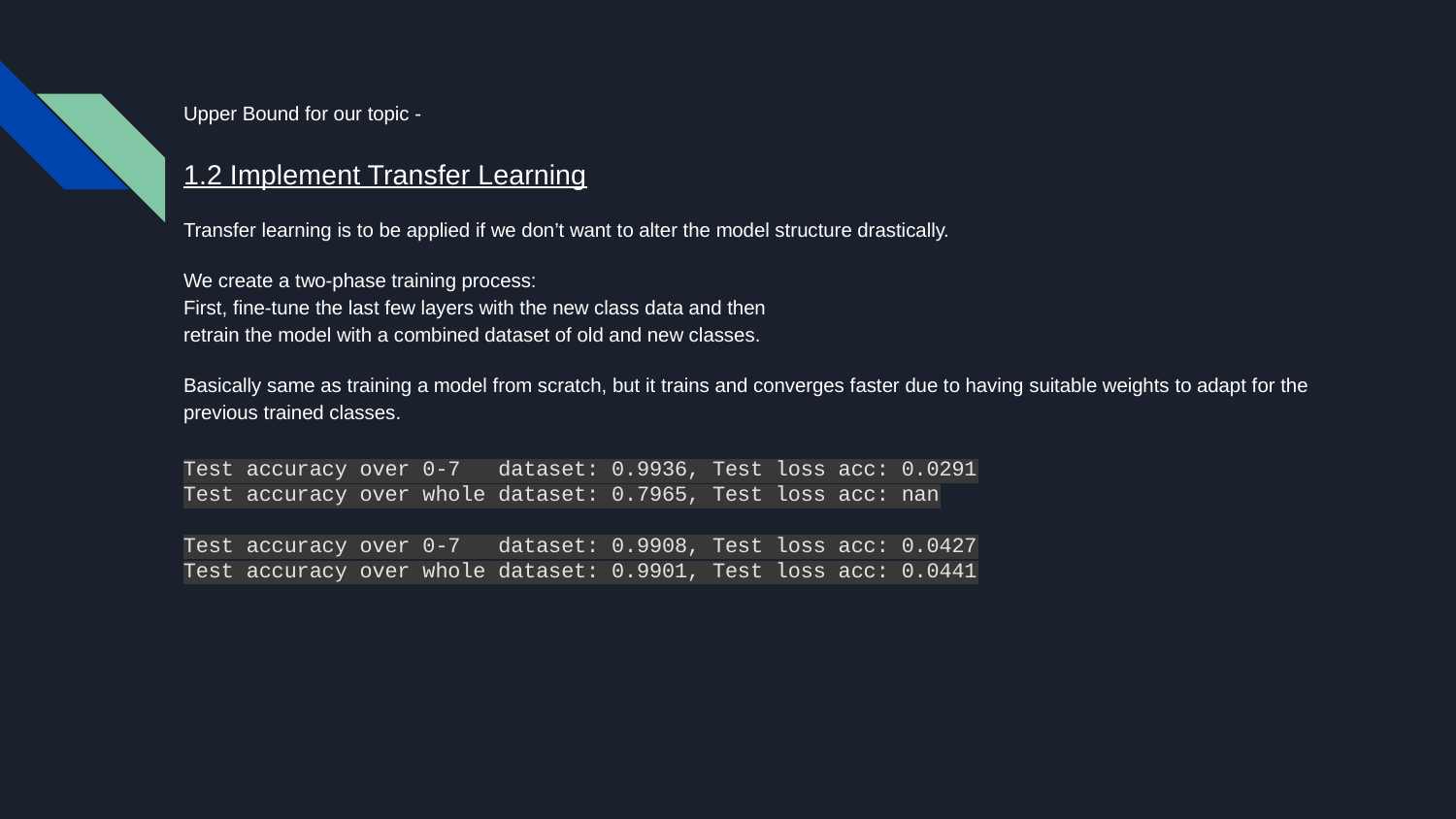

Upper Bound for our topic -
1.2 Implement Transfer Learning
Transfer learning is to be applied if we don’t want to alter the model structure drastically.
We create a two-phase training process:
First, fine-tune the last few layers with the new class data and then
retrain the model with a combined dataset of old and new classes.
Basically same as training a model from scratch, but it trains and converges faster due to having suitable weights to adapt for the previous trained classes.
Test accuracy over 0-7   dataset: 0.9936, Test loss acc: 0.0291
Test accuracy over whole dataset: 0.7965, Test loss acc: nan

Test accuracy over 0-7   dataset: 0.9908, Test loss acc: 0.0427
Test accuracy over whole dataset: 0.9901, Test loss acc: 0.0441